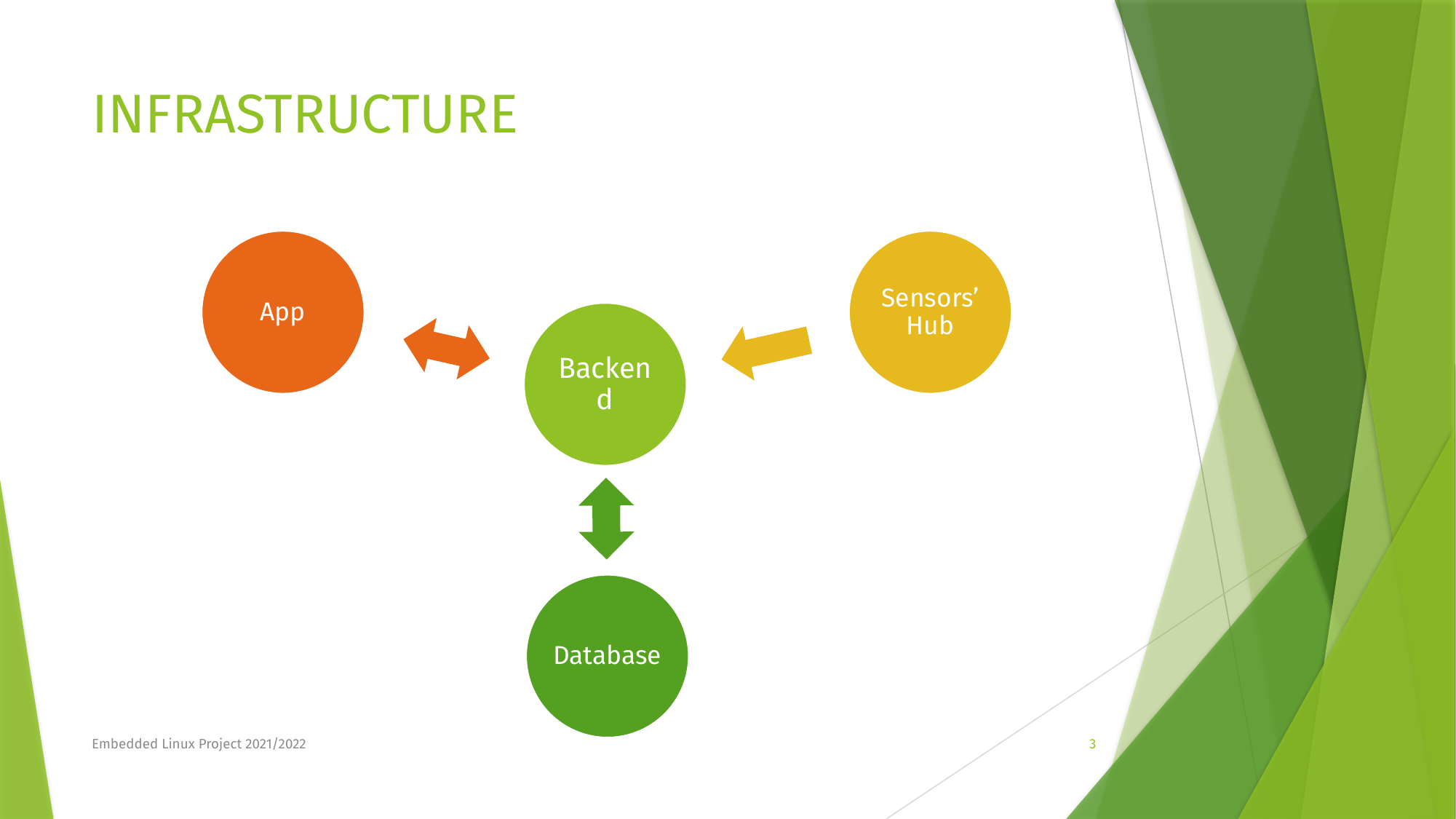

# INFRASTRUCTURE
Backend

Database

Sensors’ Hub

App
Embedded Linux Project 2021/2022
3